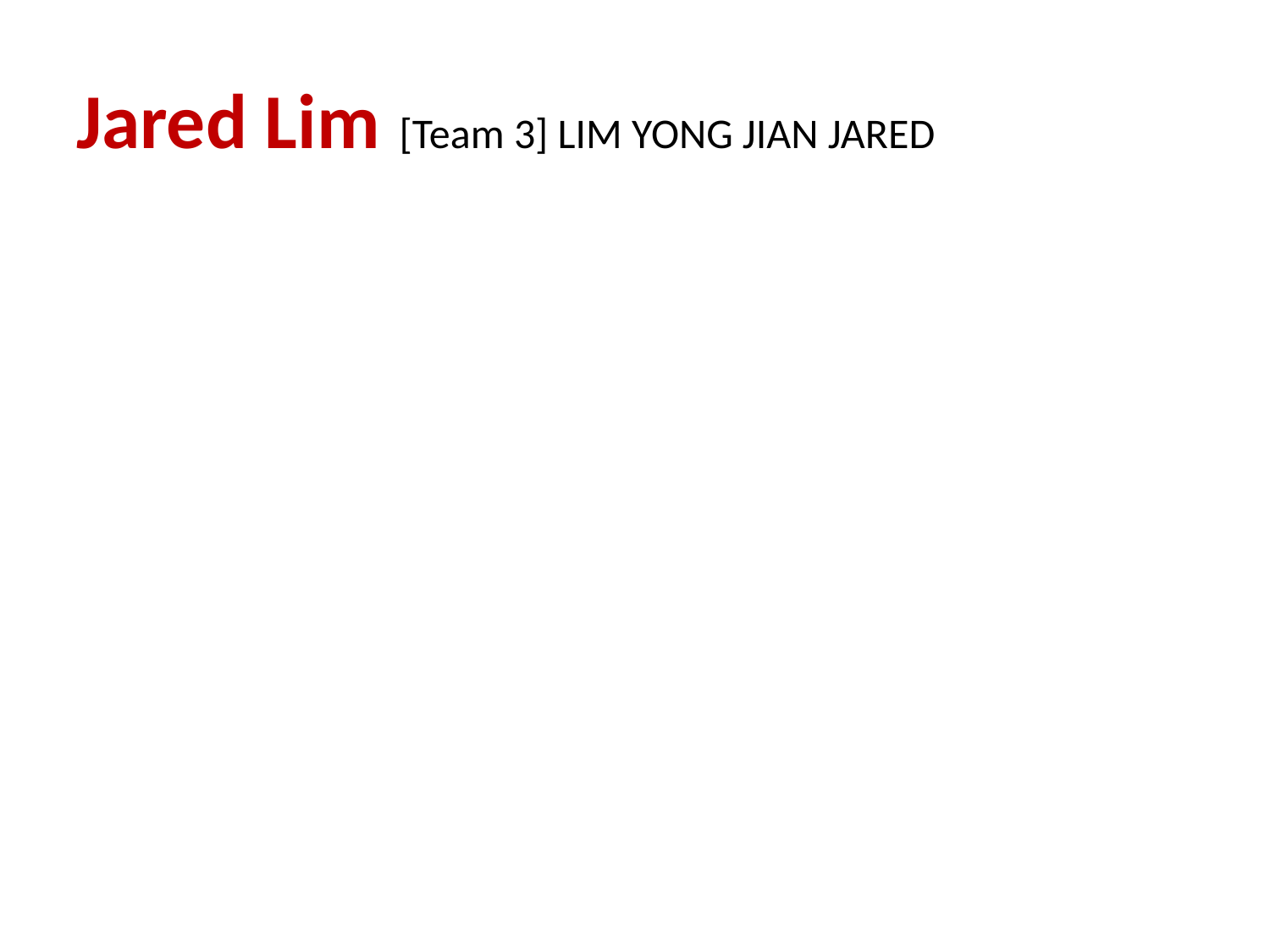

# Jared Lim  [Team 3] LIM YONG JIAN JARED